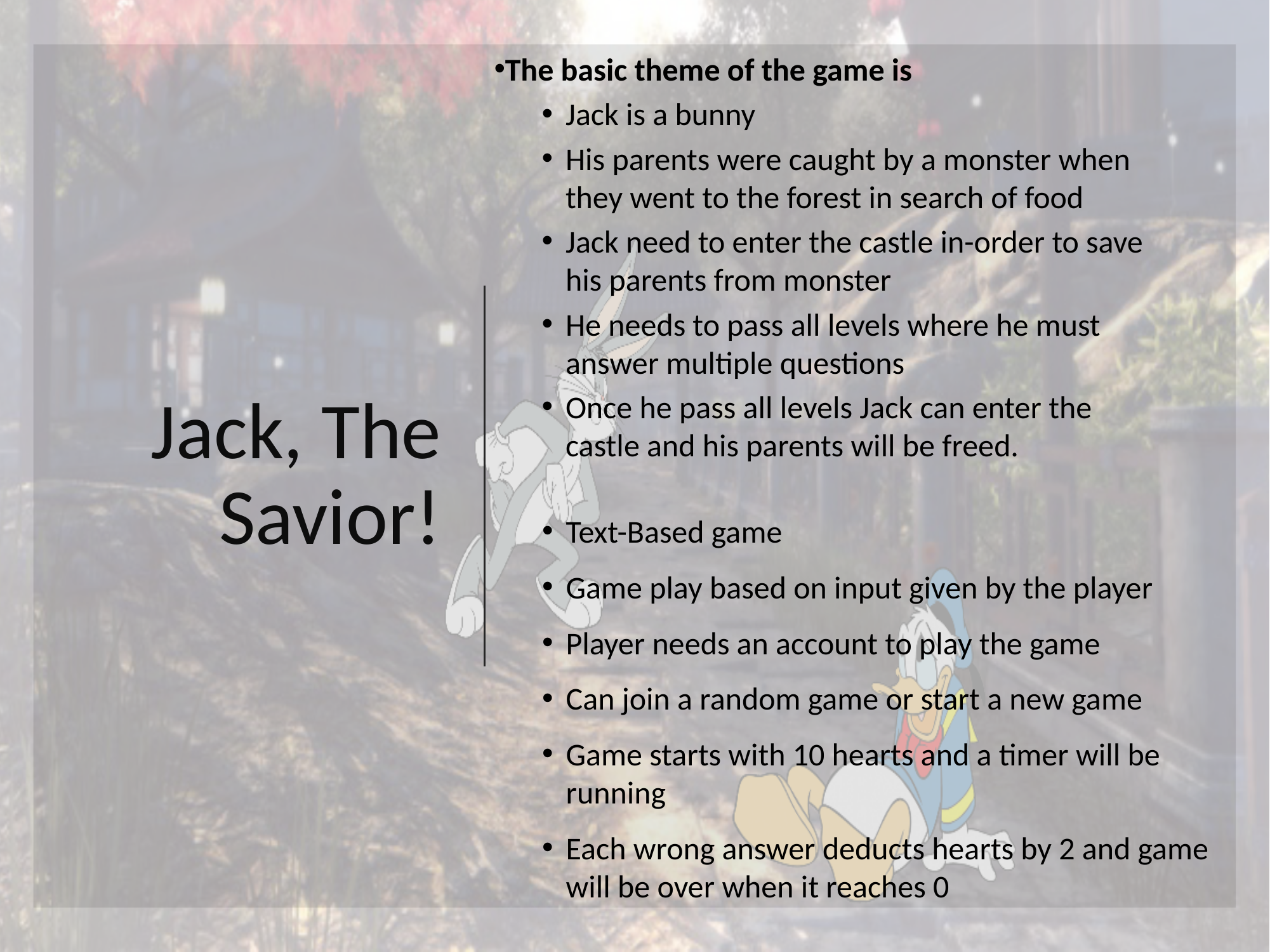

The basic theme of the game is
Jack is a bunny
His parents were caught by a monster when they went to the forest in search of food
Jack need to enter the castle in-order to save his parents from monster
He needs to pass all levels where he must answer multiple questions
Once he pass all levels Jack can enter the castle and his parents will be freed.
# Jack, The Savior!
Text-Based game
Game play based on input given by the player
Player needs an account to play the game
Can join a random game or start a new game
Game starts with 10 hearts and a timer will be running
Each wrong answer deducts hearts by 2 and game will be over when it reaches 0